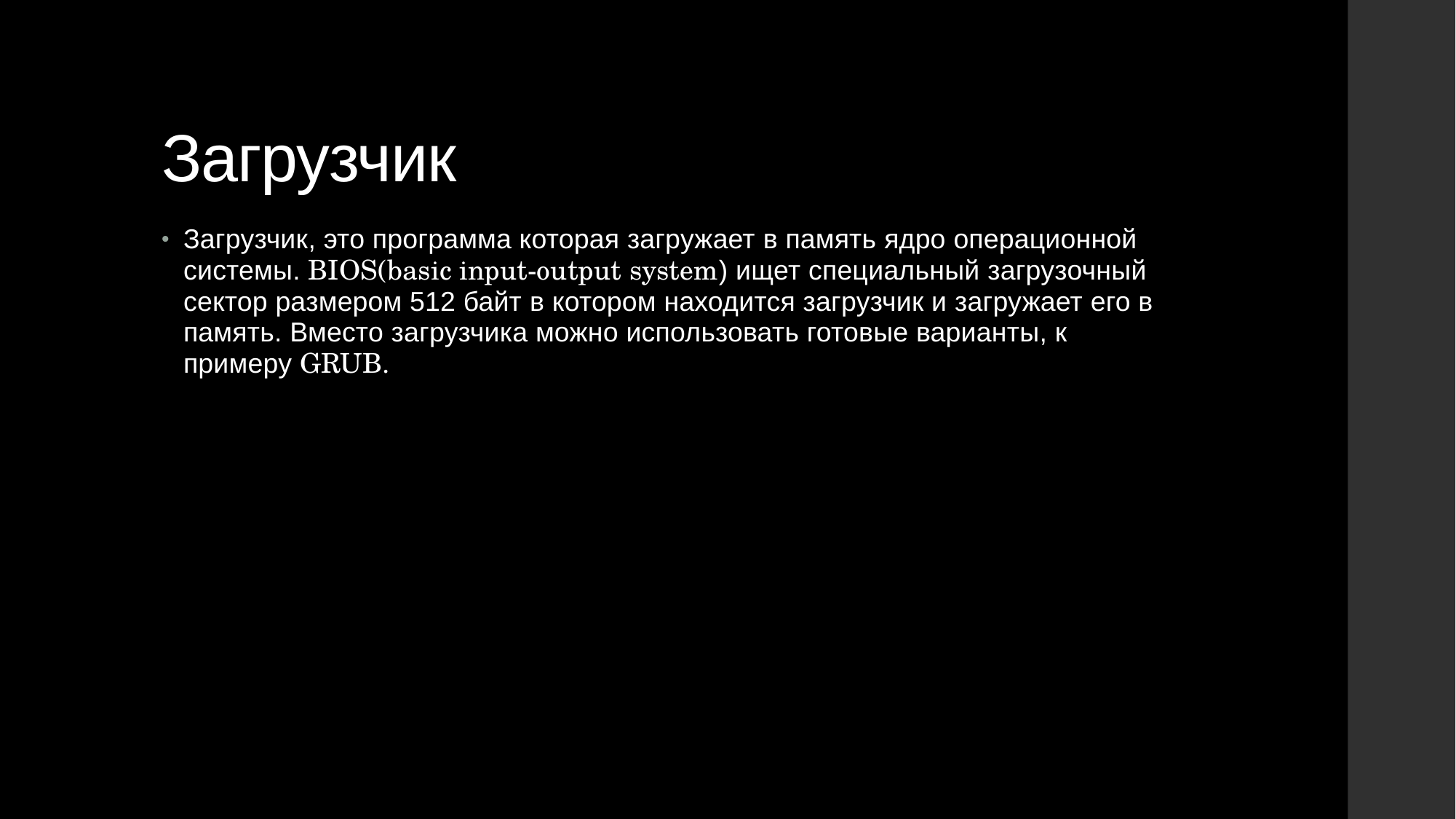

# Загрузчик
Загрузчик, это программа которая загружает в память ядро операционной системы. BIOS(basic input-output system) ищет специальный загрузочный сектор размером 512 байт в котором находится загрузчик и загружает его в память. Вместо загрузчика можно использовать готовые варианты, к примеру GRUB.